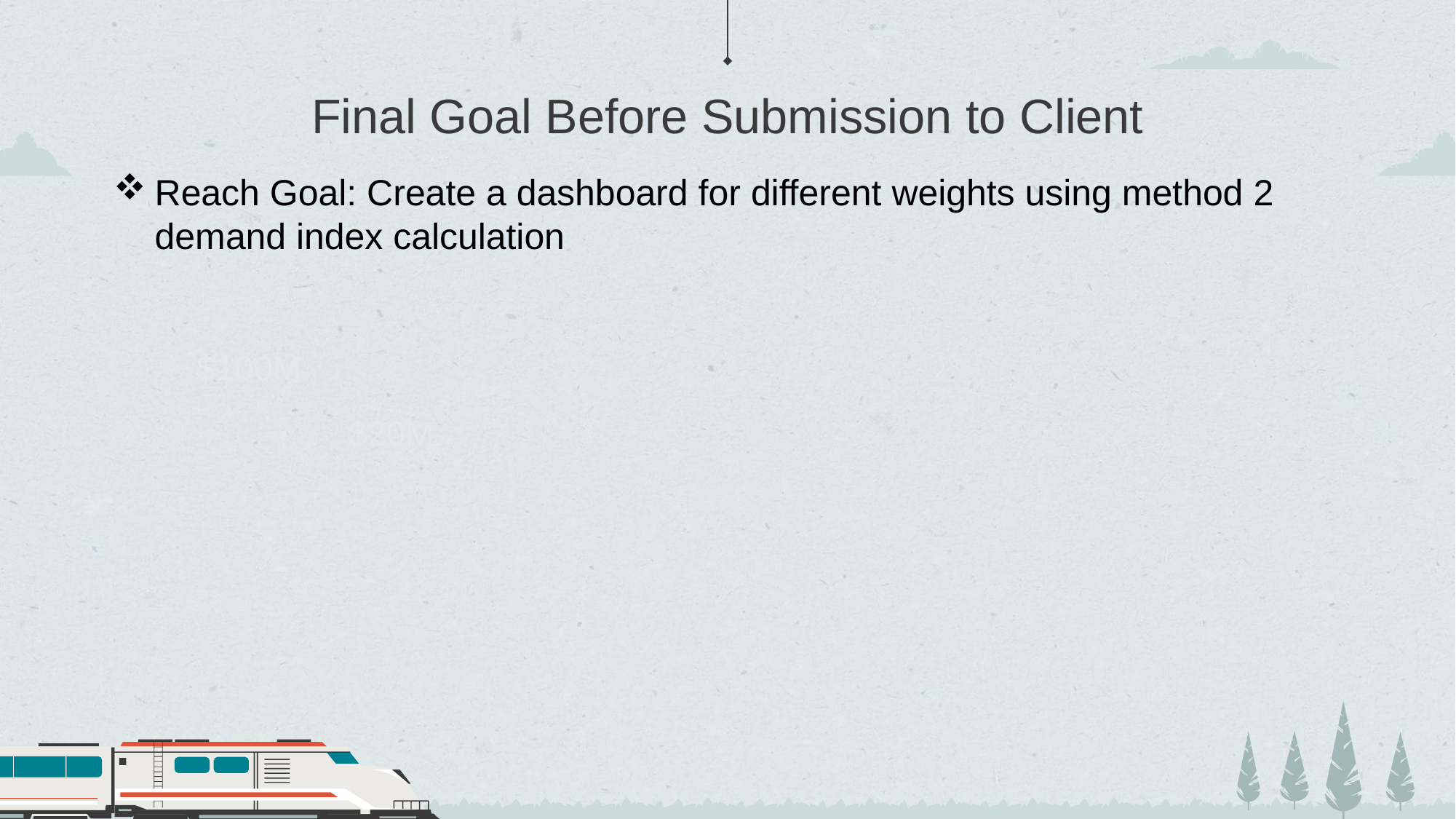

Final Goal Before Submission to Client
Reach Goal: Create a dashboard for different weights using method 2 demand index calculation

$100M
$20M